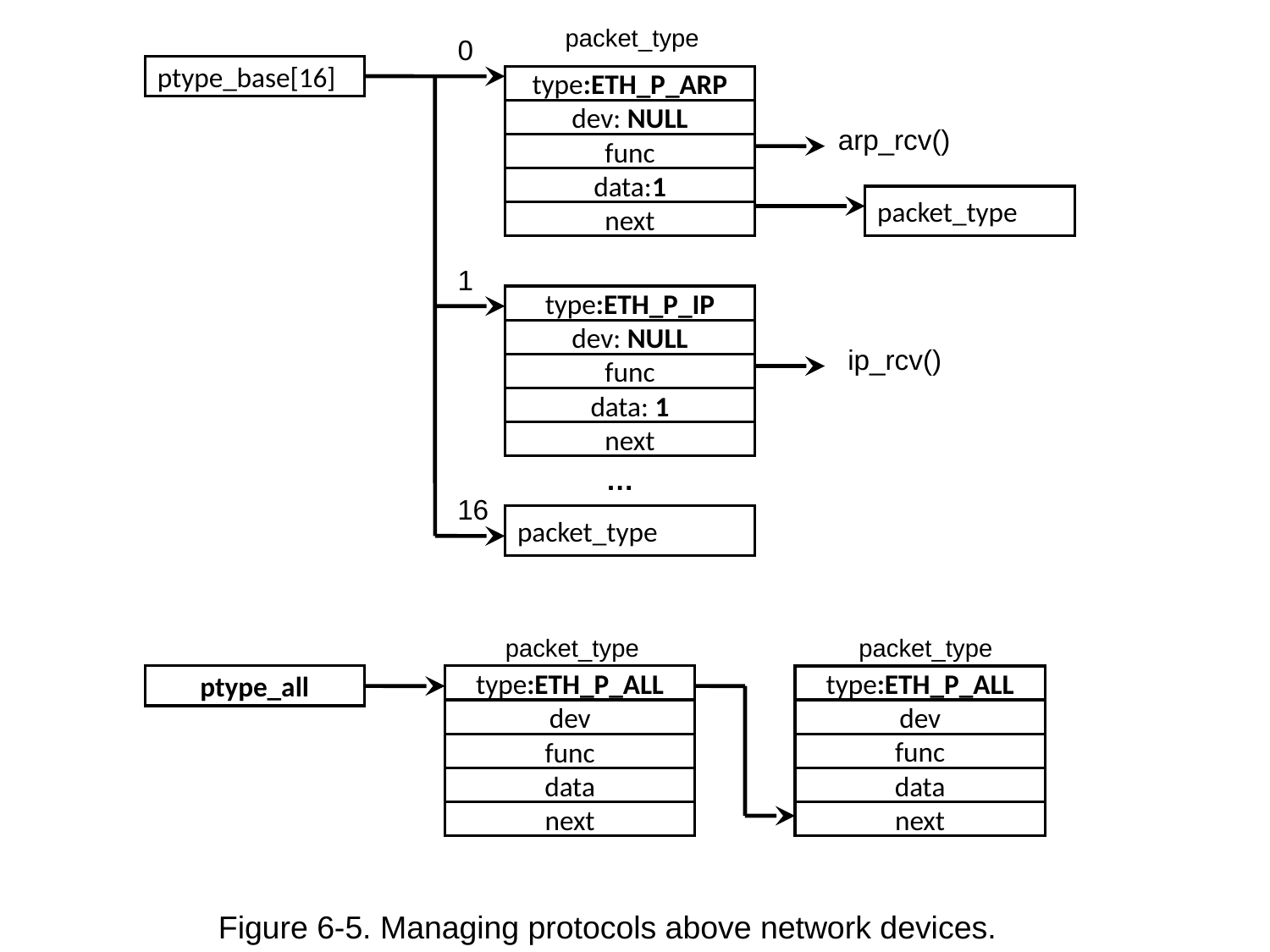

packet_type
0
ptype_base[16]
type:ETH_P_ARP
dev: NULL
func
data:1
next

arp_rcv()

packet_type

1
type:ETH_P_IP

dev: NULL
ip_rcv()
func

data: 1
next
…
16
packet_type

packet_type
packet_type
ptype_all
type:ETH_P_ALL
dev
func
data
next
type:ETH_P_ALL
dev
func
data
next

Figure 6-5. Managing protocols above network devices.